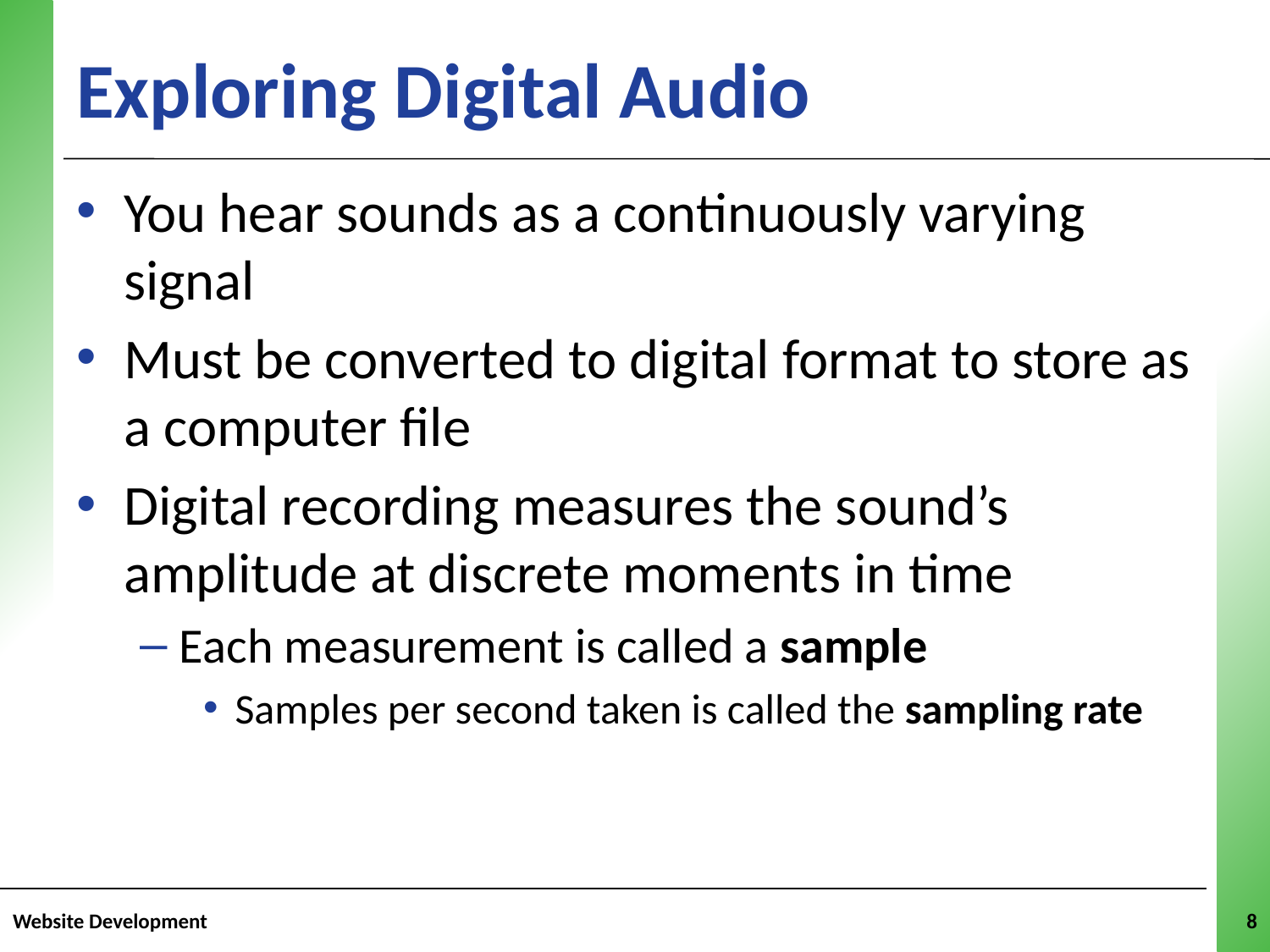

# Exploring Digital Audio
You hear sounds as a continuously varying signal
Must be converted to digital format to store as a computer file
Digital recording measures the sound’s amplitude at discrete moments in time
Each measurement is called a sample
Samples per second taken is called the sampling rate
Website Development
8